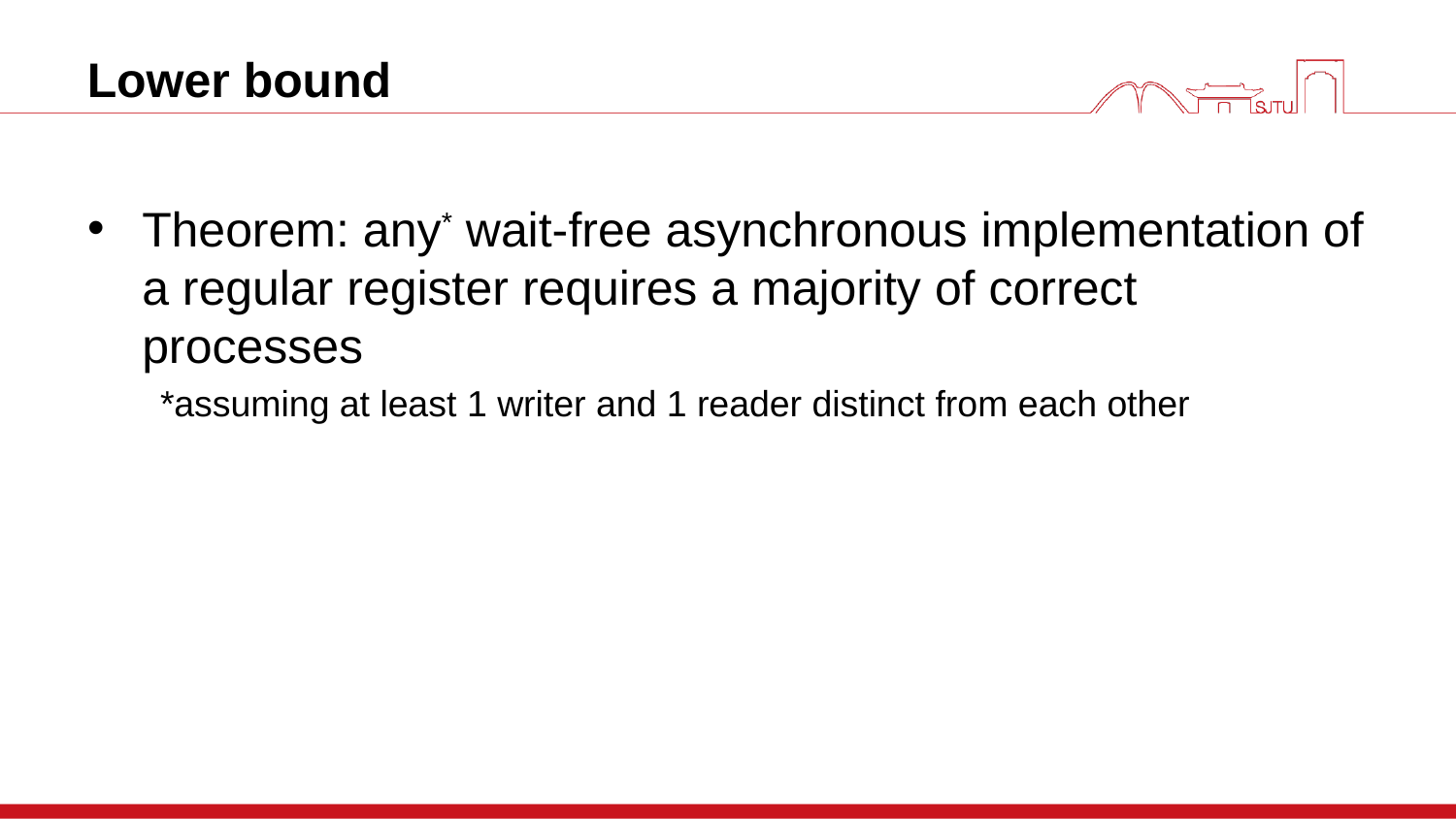

# Lower bound
Theorem: any* wait-free asynchronous implementation of a regular register requires a majority of correct processes
*assuming at least 1 writer and 1 reader distinct from each other